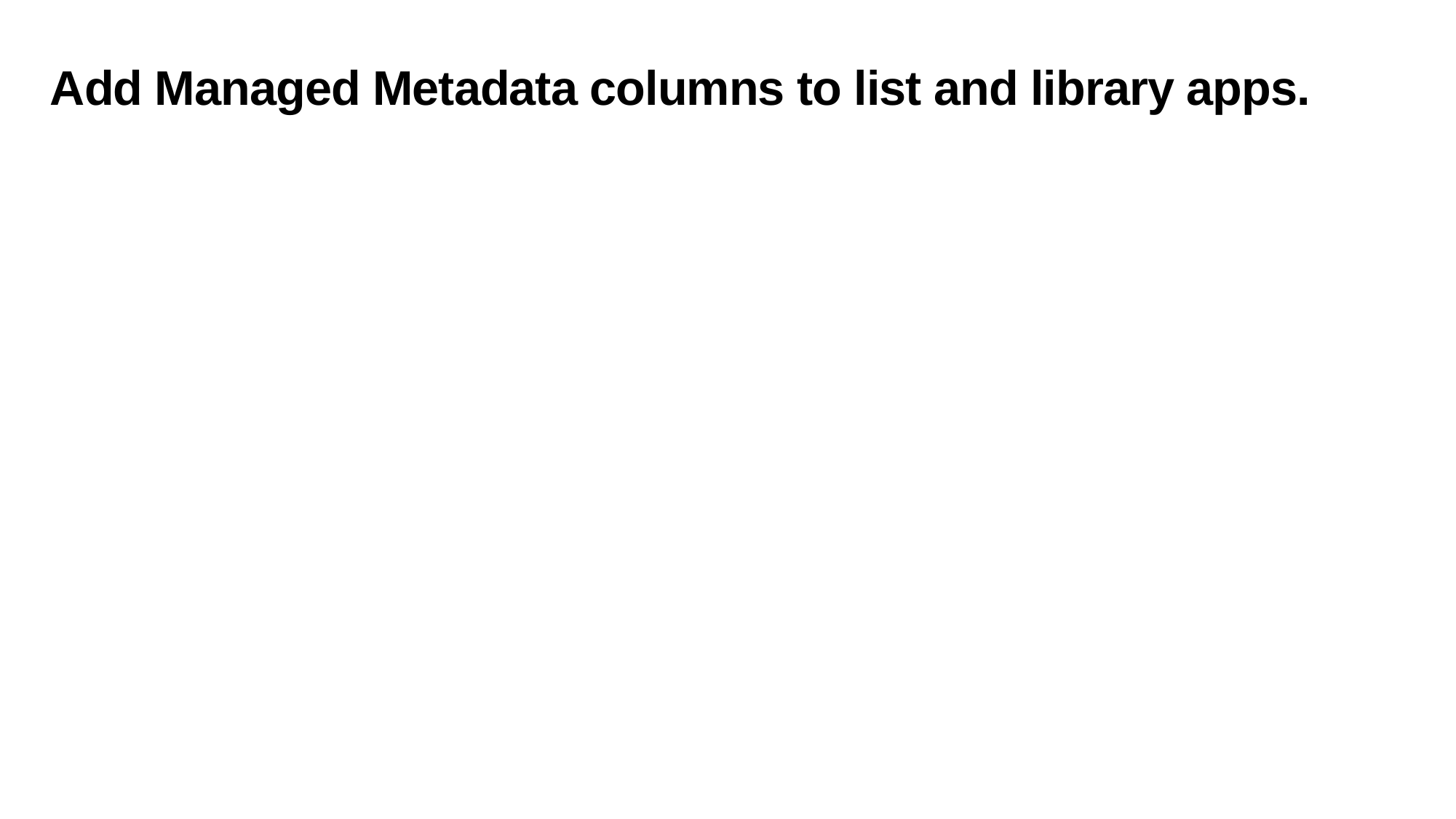

# Add Managed Metadata columns to list and library apps.